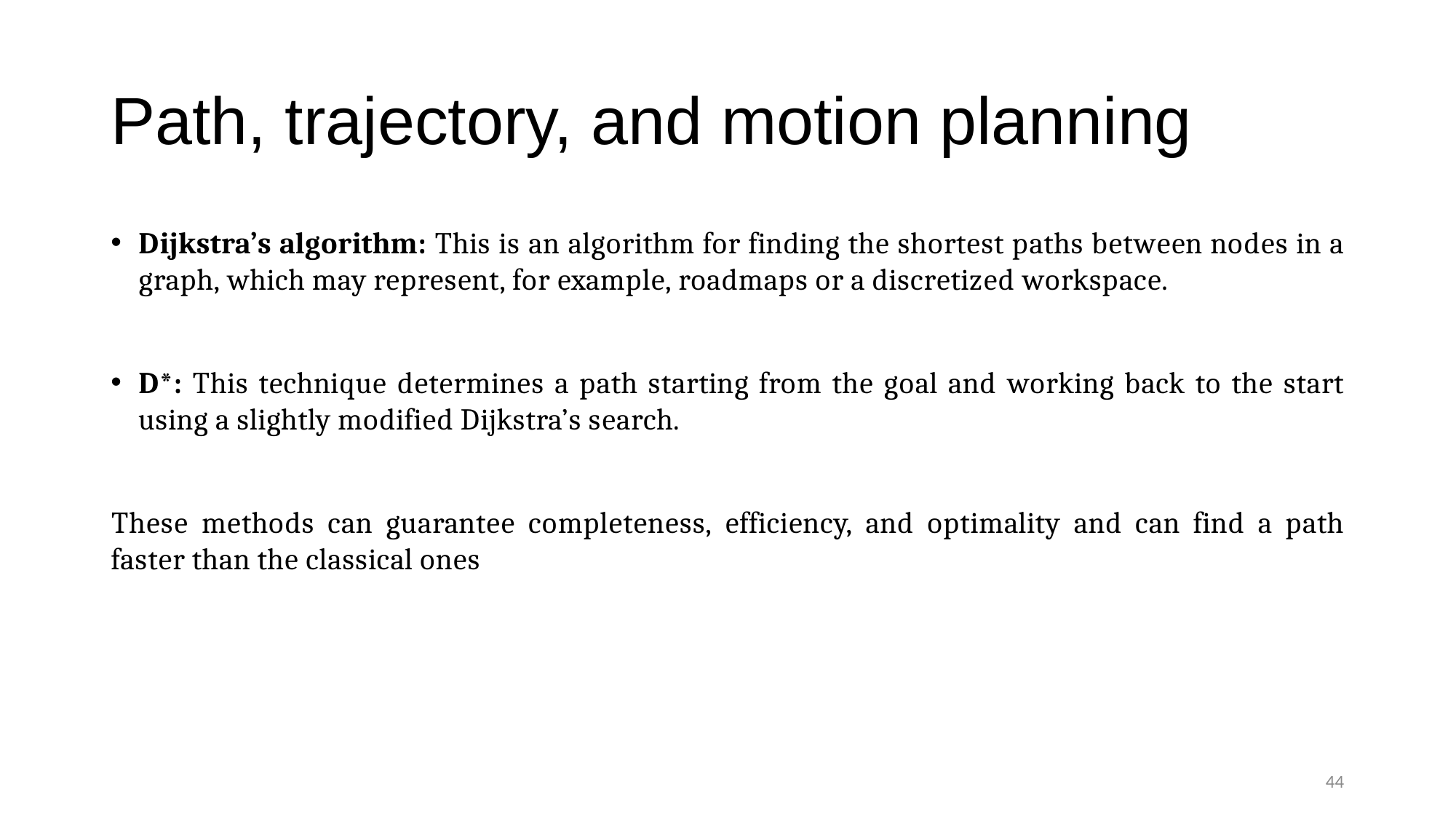

# Path, trajectory, and motion planning
Dijkstra’s algorithm: This is an algorithm for finding the shortest paths between nodes in a graph, which may represent, for example, roadmaps or a discretized workspace.

D*: This technique determines a path starting from the goal and working back to the start using a slightly modified Dijkstra’s search.

These methods can guarantee completeness, efficiency, and optimality and can find a path faster than the classical ones
44